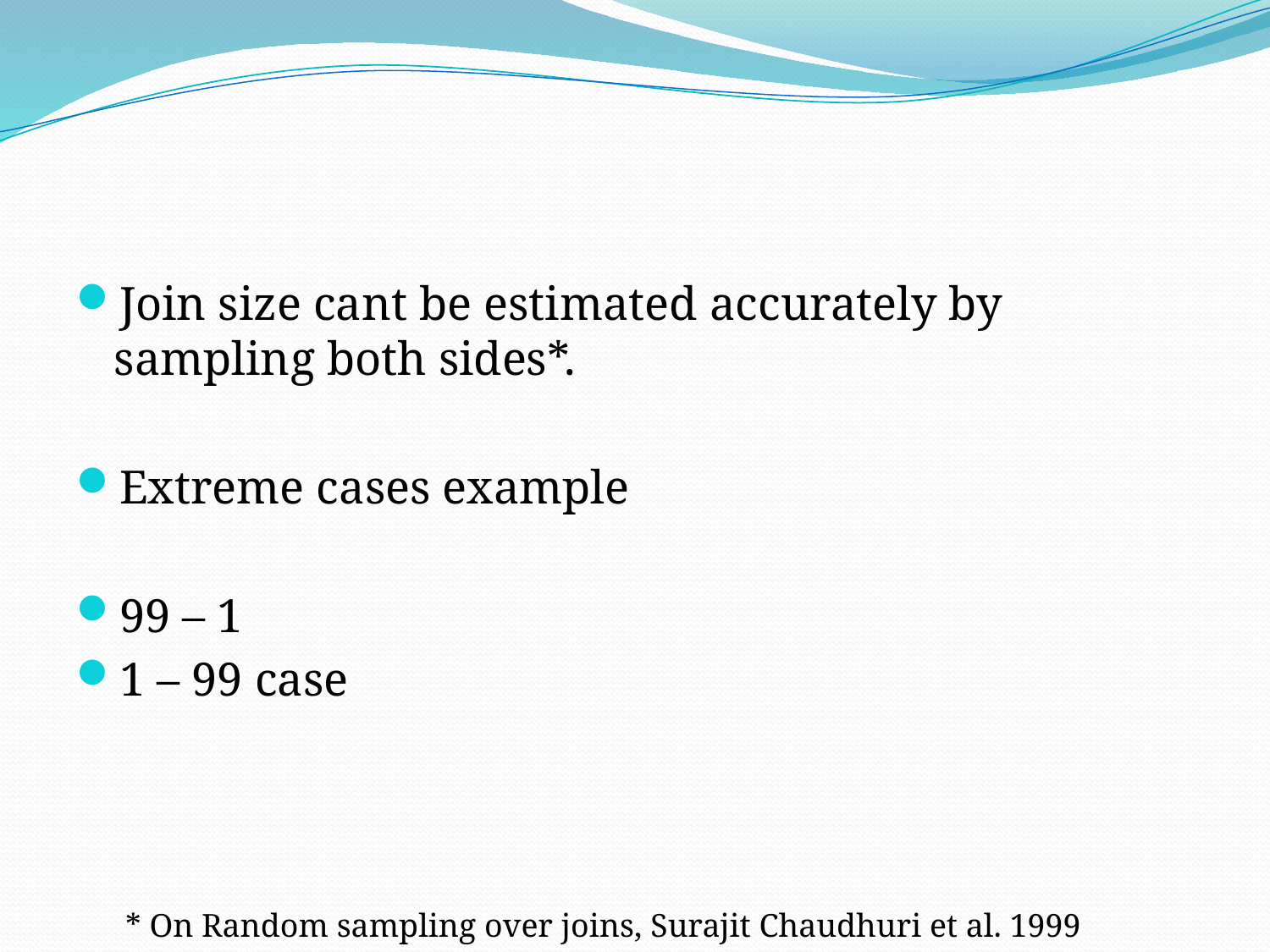

#
Join size cant be estimated accurately by sampling both sides*.

Extreme cases example

99 – 1
1 – 99 case

* On Random sampling over joins, Surajit Chaudhuri et al. 1999